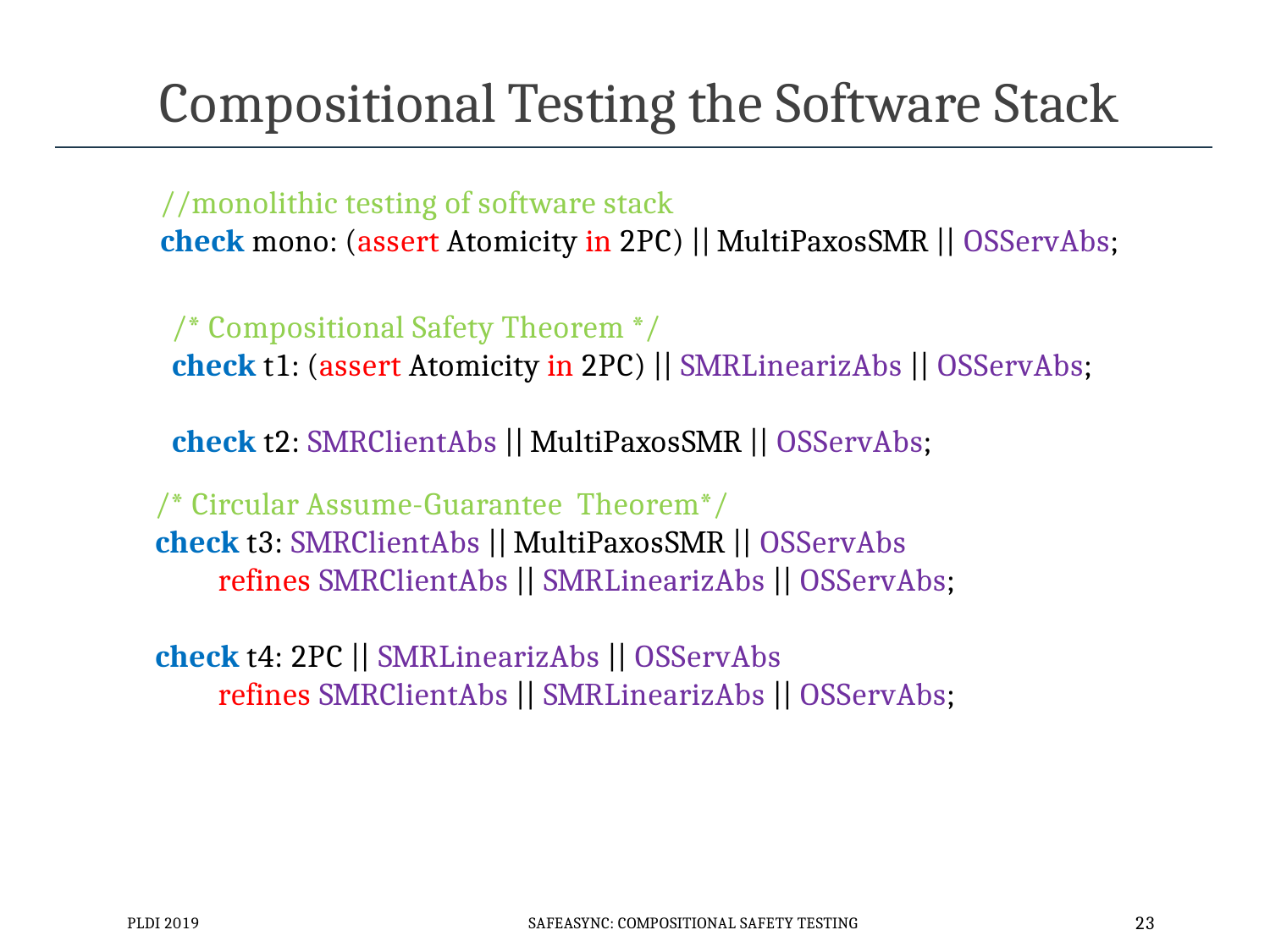

# Compositional Testing the Software Stack
//monolithic testing of software stack
check mono: (assert Atomicity in 2PC) || MultiPaxosSMR || OSServAbs;
/* Compositional Safety Theorem */
check t1: (assert Atomicity in 2PC) || SMRLinearizAbs || OSServAbs;

check t2: SMRClientAbs || MultiPaxosSMR || OSServAbs;
/* Circular Assume-Guarantee  Theorem*/
check t3: SMRClientAbs || MultiPaxosSMR || OSServAbs
         refines SMRClientAbs || SMRLinearizAbs || OSServAbs;

check t4: 2PC || SMRLinearizAbs || OSServAbs
         refines SMRClientAbs || SMRLinearizAbs || OSServAbs;
PLDI 2019
SafeAsync: Compositional Safety Testing
23